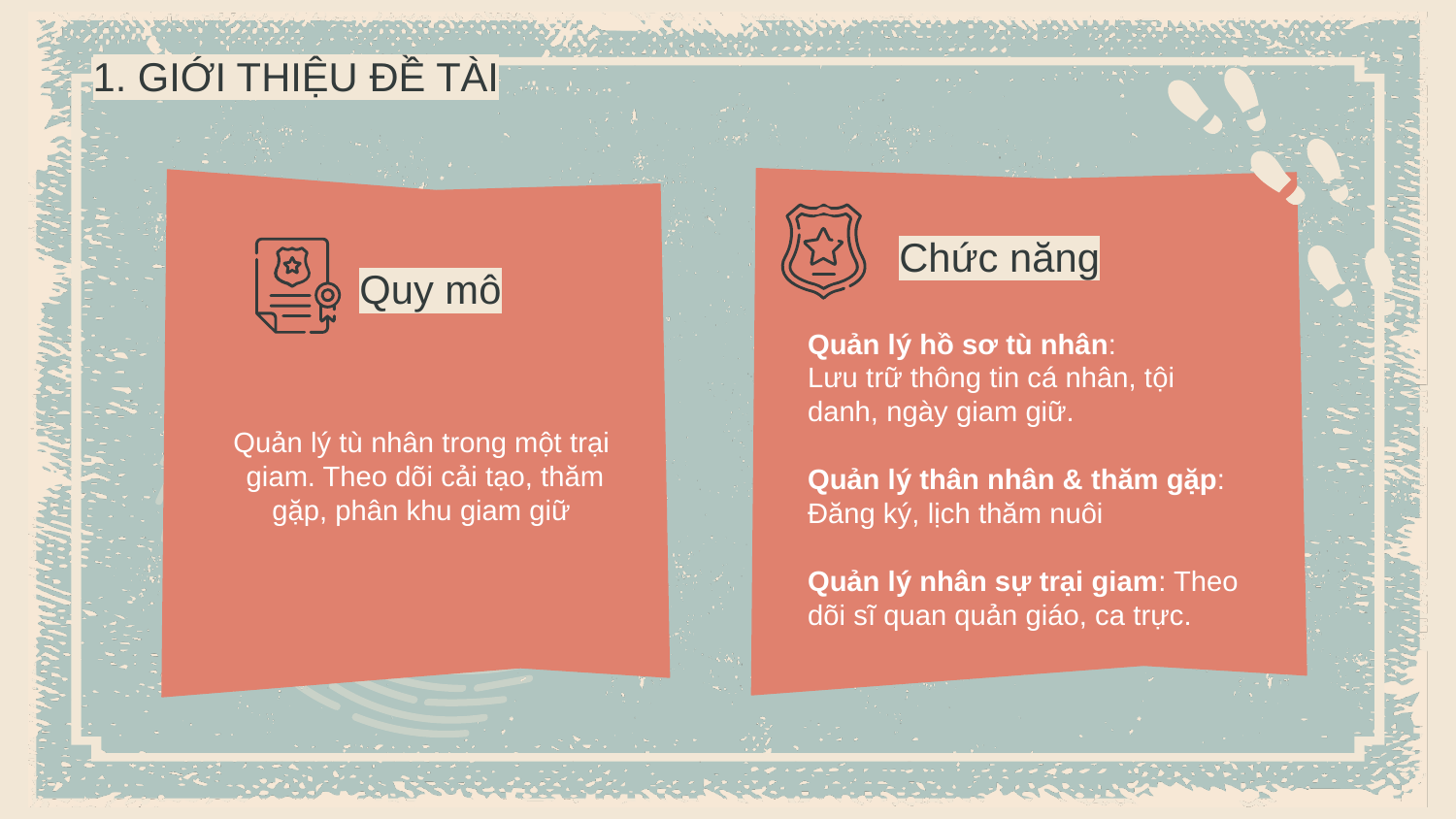

1. GIỚI THIỆU ĐỀ TÀI

Chức năng

Quy mô
Quản lý tù nhân trong một trại  giam. Theo dõi cải tạo, thăm gặp, phân khu giam giữ
Quản lý hồ sơ tù nhân:
Lưu trữ thông tin cá nhân, tội danh, ngày giam giữ.

Quản lý thân nhân & thăm gặp: Đăng ký, lịch thăm nuôi

Quản lý nhân sự trại giam: Theo dõi sĩ quan quản giáo, ca trực.